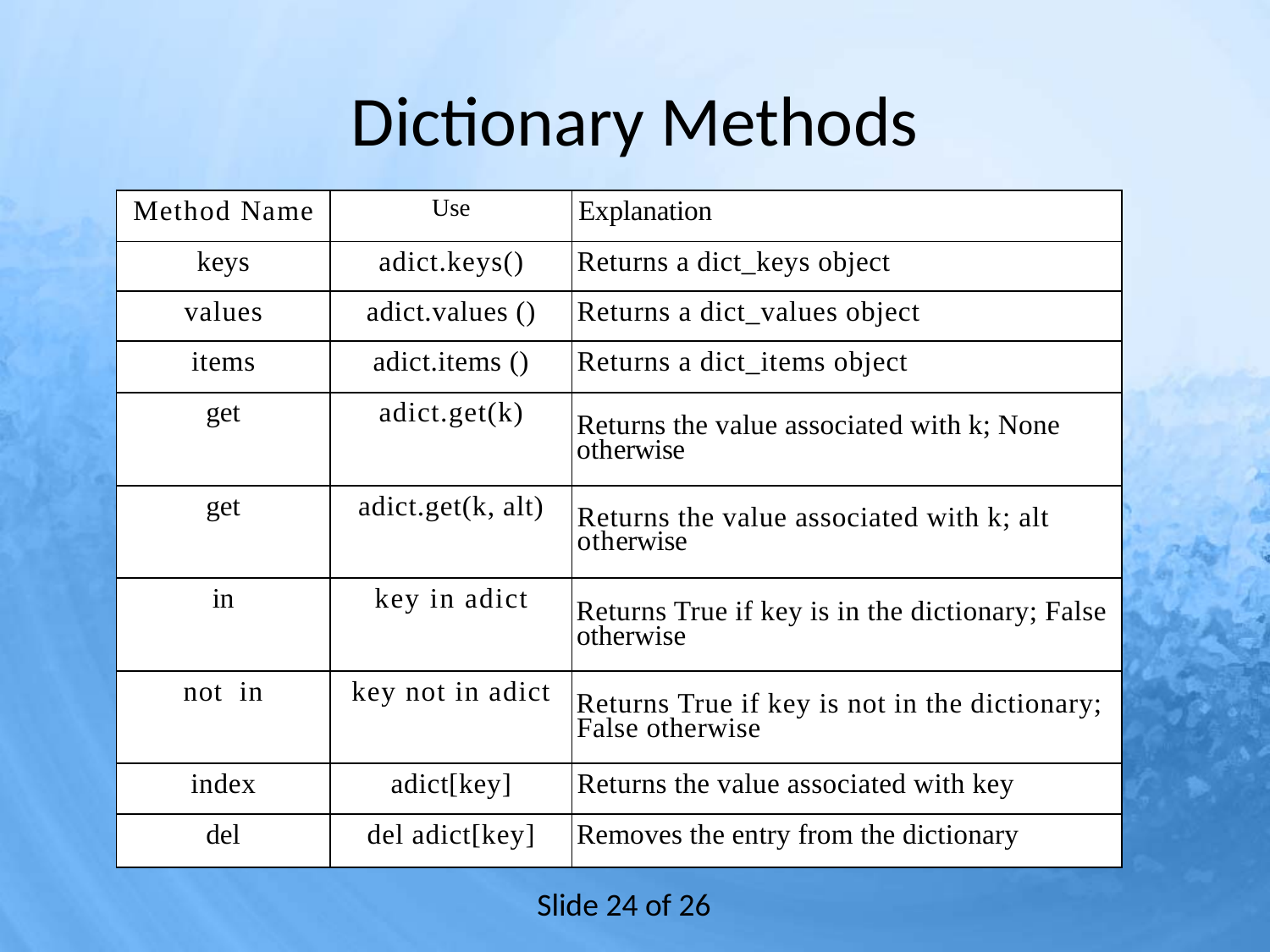

# Dictionary Methods
| Method Name | Use | Explanation |
| --- | --- | --- |
| keys | adict.keys() | Returns a dict\_keys object |
| values | adict.values () | Returns a dict\_values object |
| items | adict.items () | Returns a dict\_items object |
| get | adict.get(k) | Returns the value associated with k; None otherwise |
| get | adict.get(k, alt) | Returns the value associated with k; alt otherwise |
| in | key in adict | Returns True if key is in the dictionary; False otherwise |
| not in | key not in adict | Returns True if key is not in the dictionary; False otherwise |
| index | adict[key] | Returns the value associated with key |
| del | del adict[key] | Removes the entry from the dictionary |